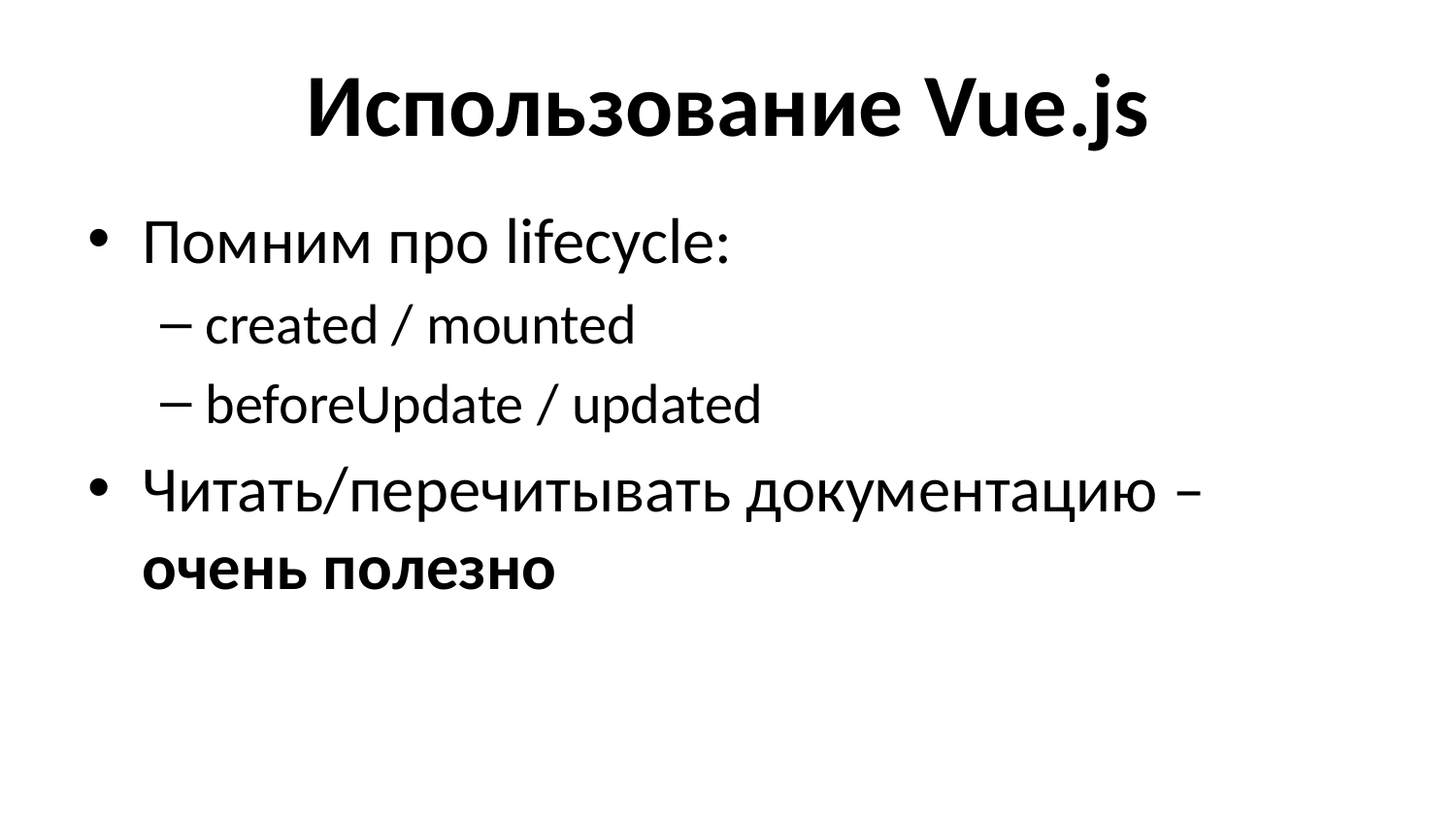

# Использование Vue.js
Помним про lifecycle:
created / mounted
beforeUpdate / updated
Читать/перечитывать документацию –
очень полезно